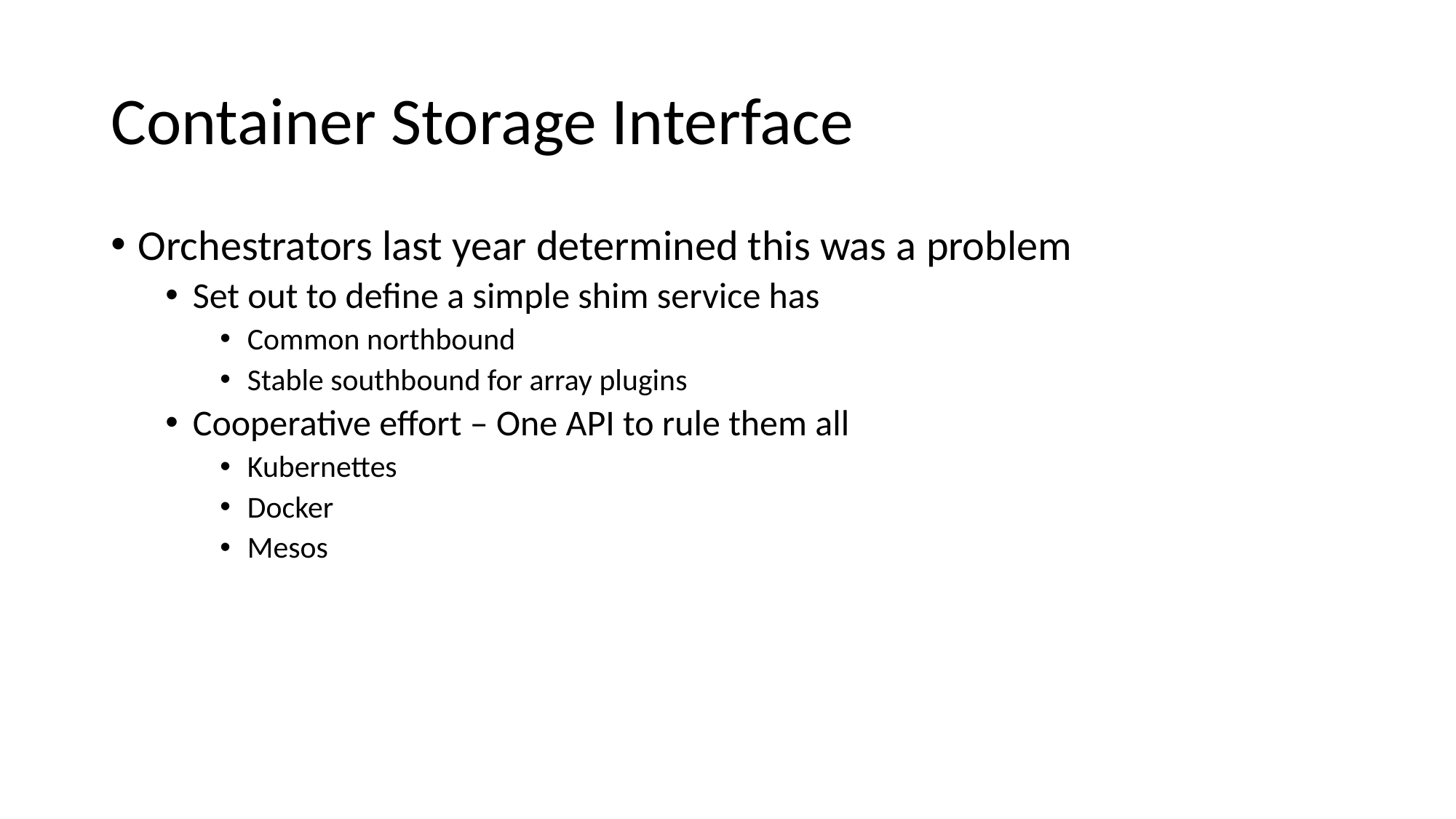

# Container Storage Interface
Orchestrators last year determined this was a problem
Set out to define a simple shim service has
Common northbound
Stable southbound for array plugins
Cooperative effort – One API to rule them all
Kubernettes
Docker
Mesos